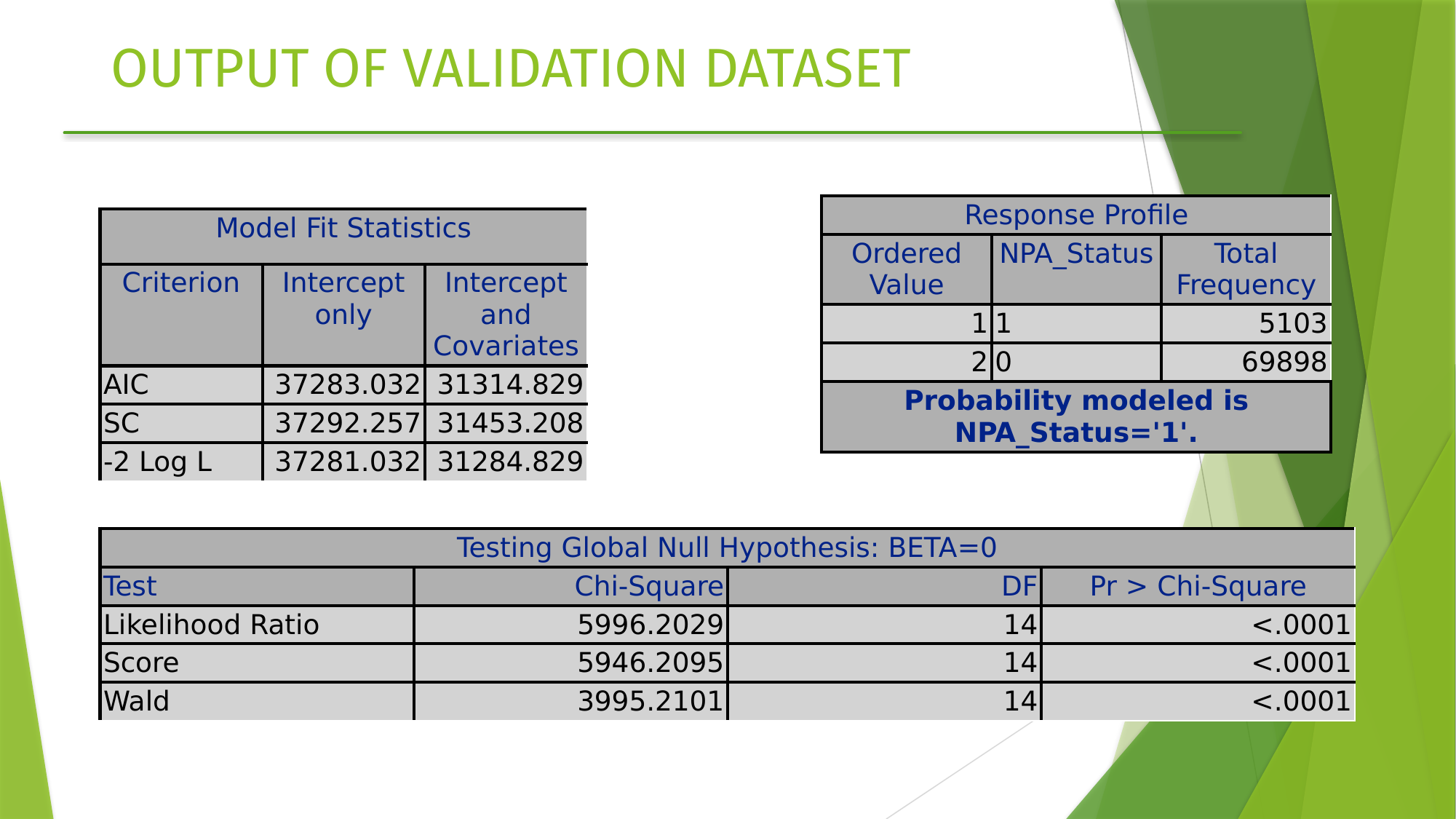

# OUTPUT OF VALIDATION DATASET

| Response Profile |  |  |
| --- | --- | --- |
| Ordered Value | NPA\_Status | Total Frequency |
| 1 | 1 | 5103 |
| 2 | 0 | 69898 |
| Probability modeled is NPA\_Status='1'. |  |  |
| Model Fit Statistics |  |  |
| --- | --- | --- |
| Criterion | Intercept only | Intercept and Covariates |
| AIC | 37283.032 | 31314.829 |
| SC | 37292.257 | 31453.208 |
| -2 Log L | 37281.032 | 31284.829 |
| Testing Global Null Hypothesis: BETA=0 |  |  |  |
| --- | --- | --- | --- |
| Test | Chi-Square | DF | Pr > Chi-Square |
| Likelihood Ratio | 5996.2029 | 14 | <.0001 |
| Score | 5946.2095 | 14 | <.0001 |
| Wald | 3995.2101 | 14 | <.0001 |